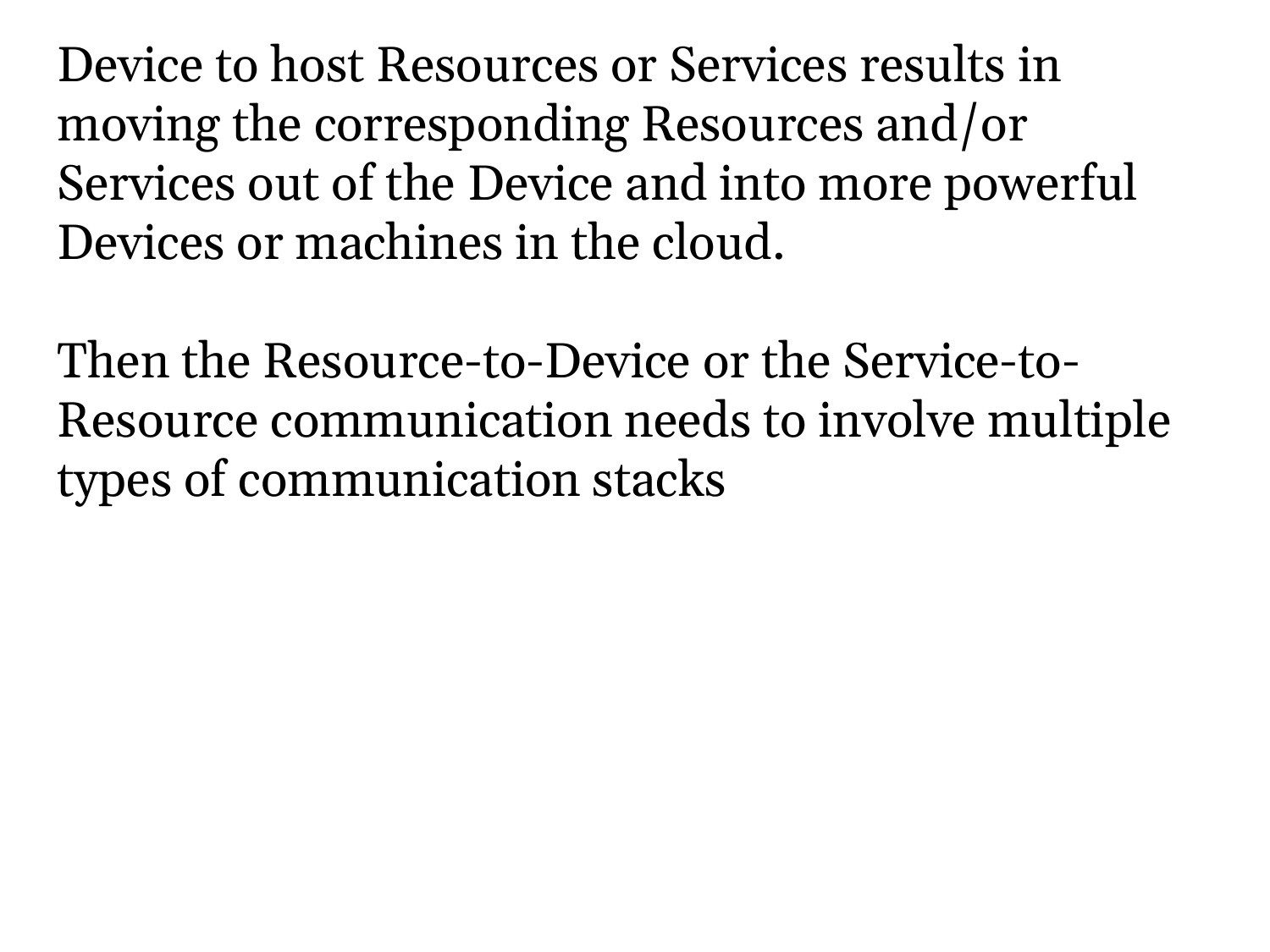

Device to host Resources or Services results in moving the corresponding Resources and/or Services out of the Device and into more powerful
Devices or machines in the cloud.

Then the Resource-to-Device or the Service-to-Resource communication needs to involve multiple types of communication stacks